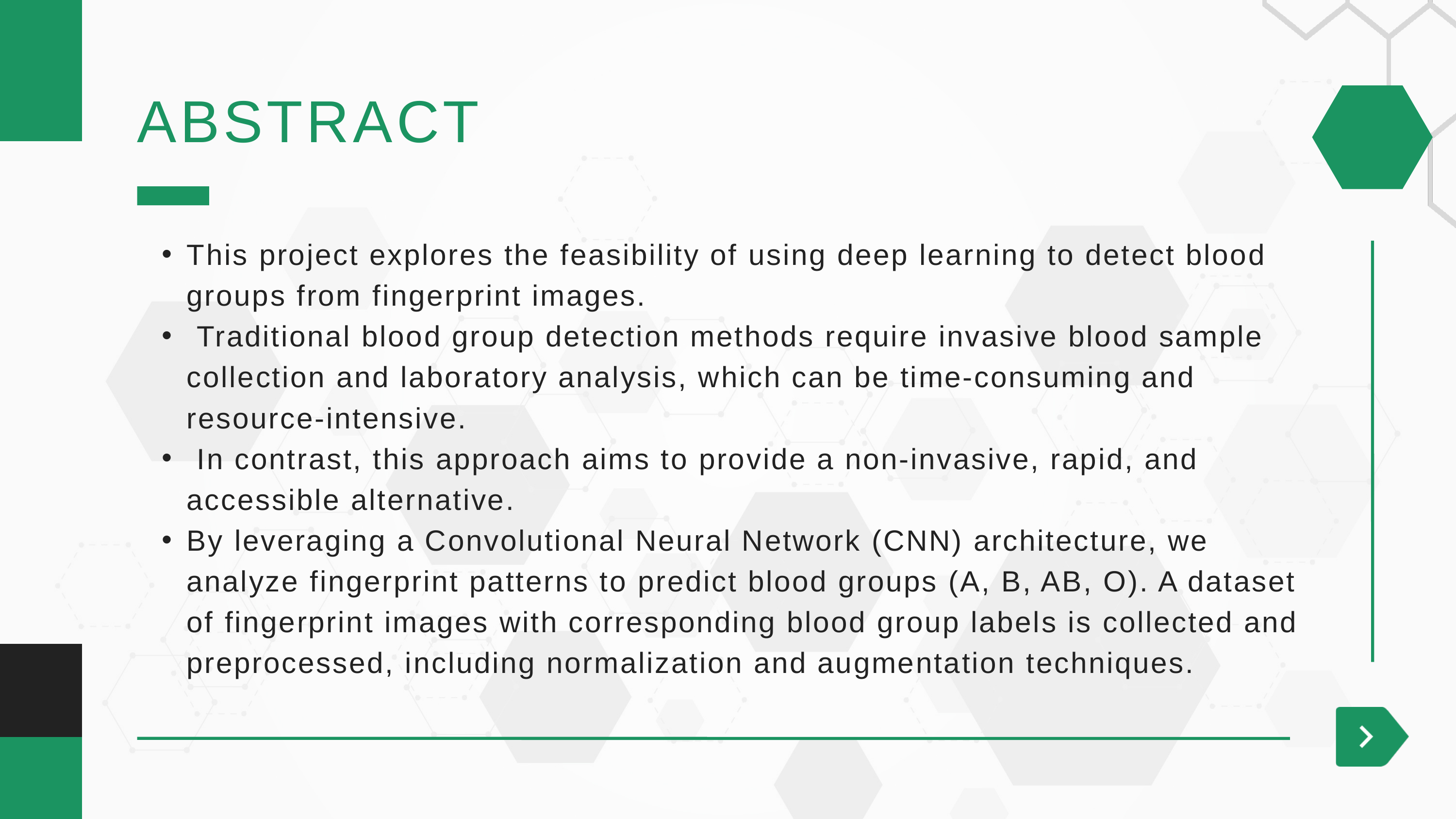

ABSTRACT

This project explores the feasibility of using deep learning to detect blood groups from fingerprint images.
 Traditional blood group detection methods require invasive blood sample collection and laboratory analysis, which can be time-consuming and resource-intensive.
 In contrast, this approach aims to provide a non-invasive, rapid, and accessible alternative.
By leveraging a Convolutional Neural Network (CNN) architecture, we analyze fingerprint patterns to predict blood groups (A, B, AB, O). A dataset of fingerprint images with corresponding blood group labels is collected and preprocessed, including normalization and augmentation techniques.